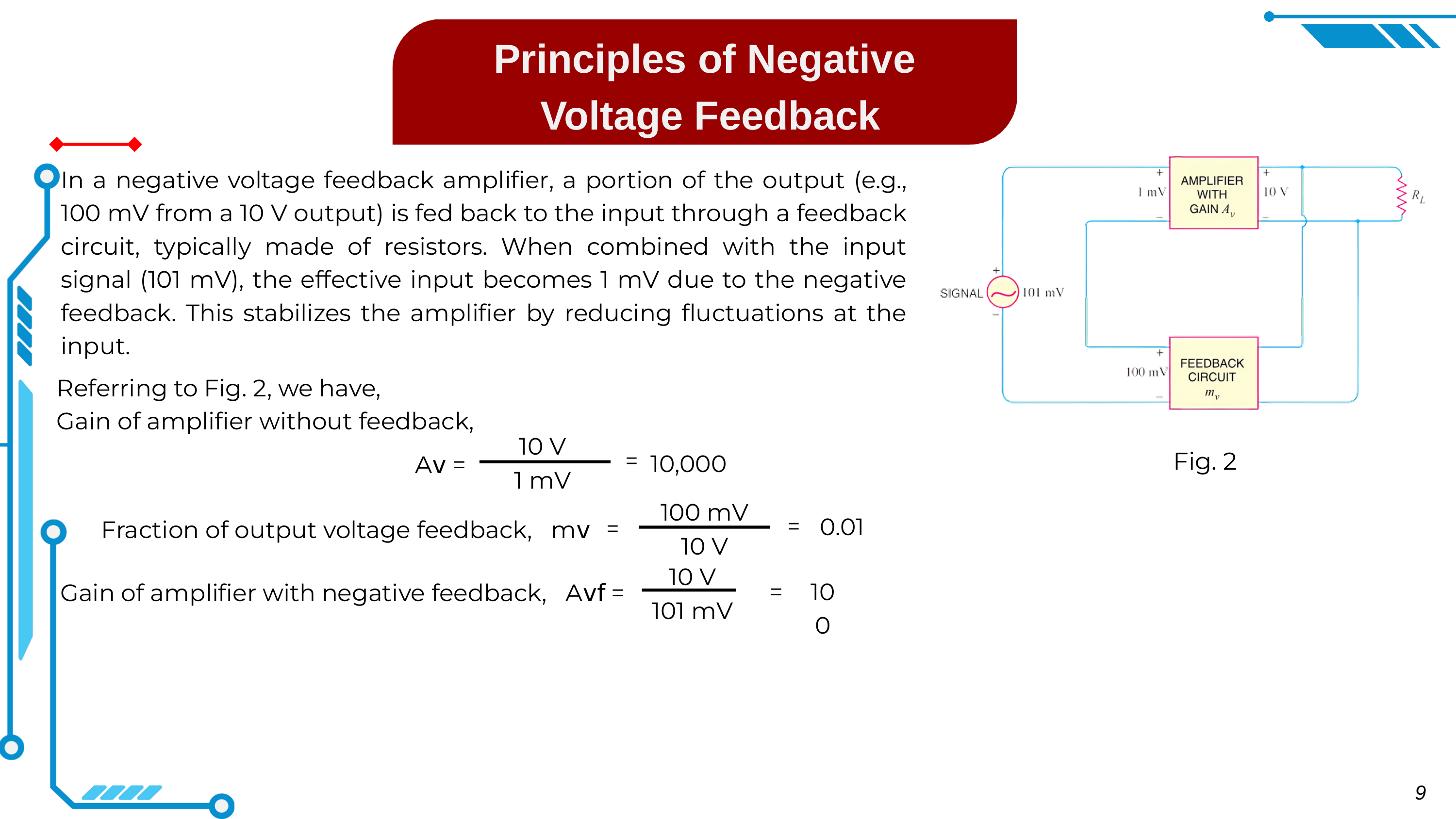

Principles of Negative
 Voltage Feedback

In a negative voltage feedback amplifier, a portion of the output (e.g., 100 mV from a 10 V output) is fed back to the input through a feedback circuit, typically made of resistors. When combined with the input signal (101 mV), the effective input becomes 1 mV due to the negative feedback. This stabilizes the amplifier by reducing fluctuations at the input.

Referring to Fig. 2, we have,
Gain of amplifier without feedback,
10 V
1 mV
Fig. 2
=
10,000
A𝗏 =

100 mV
10 V
=
0.01
Fraction of output voltage feedback,   m𝗏
=

10 V
101 mV
=
100
Gain of amplifier with negative feedback,   A𝗏𝖿 =

9